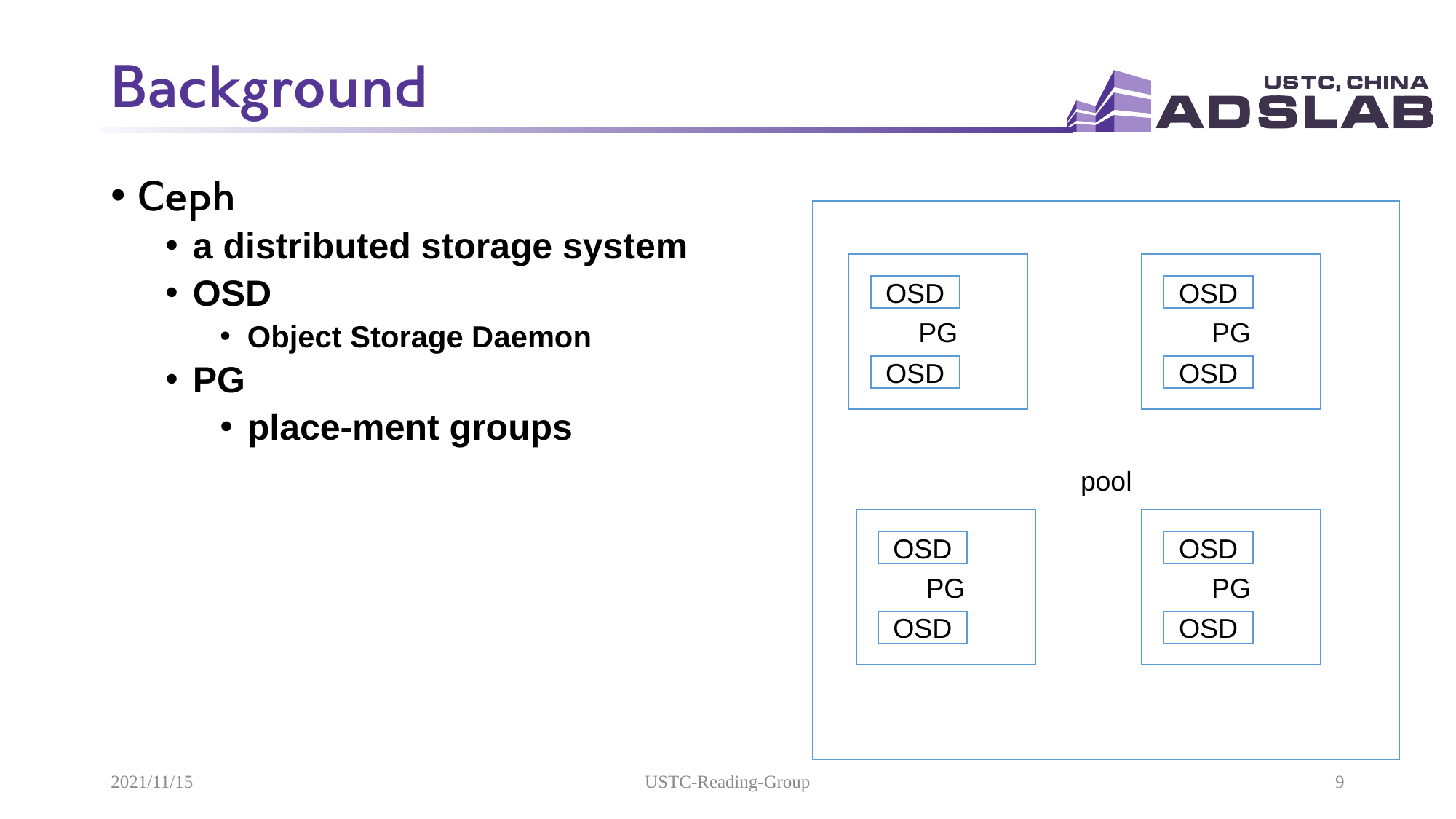

# Background
Ceph
a distributed storage system
OSD
Object Storage Daemon
PG
place-ment groups

pool

PG
PG
OSD
OSD
OSD
OSD
PG
PG
OSD
OSD
OSD
OSD
2021/11/15
USTC-Reading-Group
9